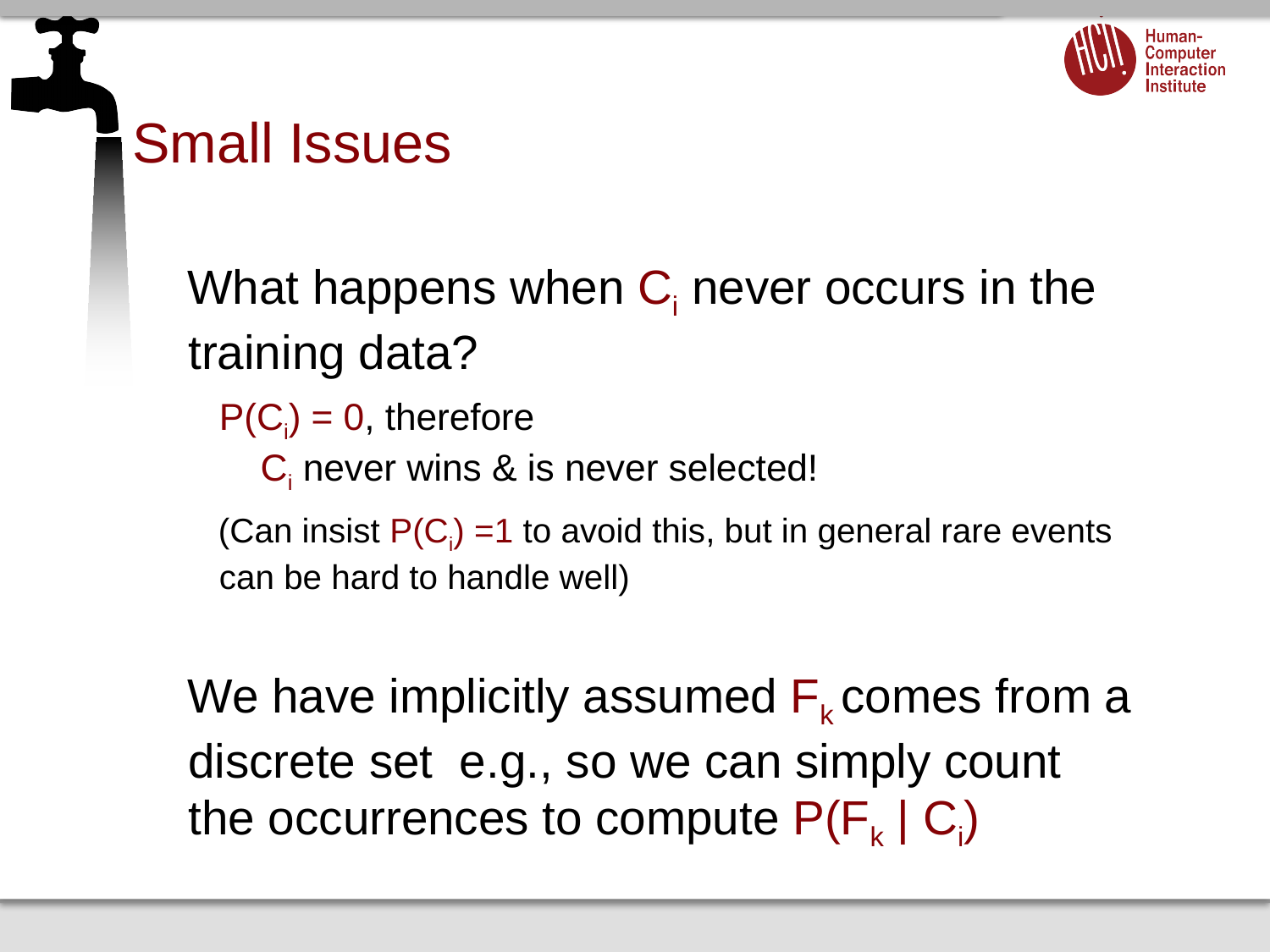

# Small Issues
What happens when Ci never occurs in the training data?
		P(Ci) = 0, therefore
	    Ci never wins & is never selected!
(Can insist P(Ci) =1 to avoid this, but in general rare events can be hard to handle well)

We have implicitly assumed Fk comes from a discrete set  e.g., so we can simply count the occurrences to compute P(Fk | Ci)